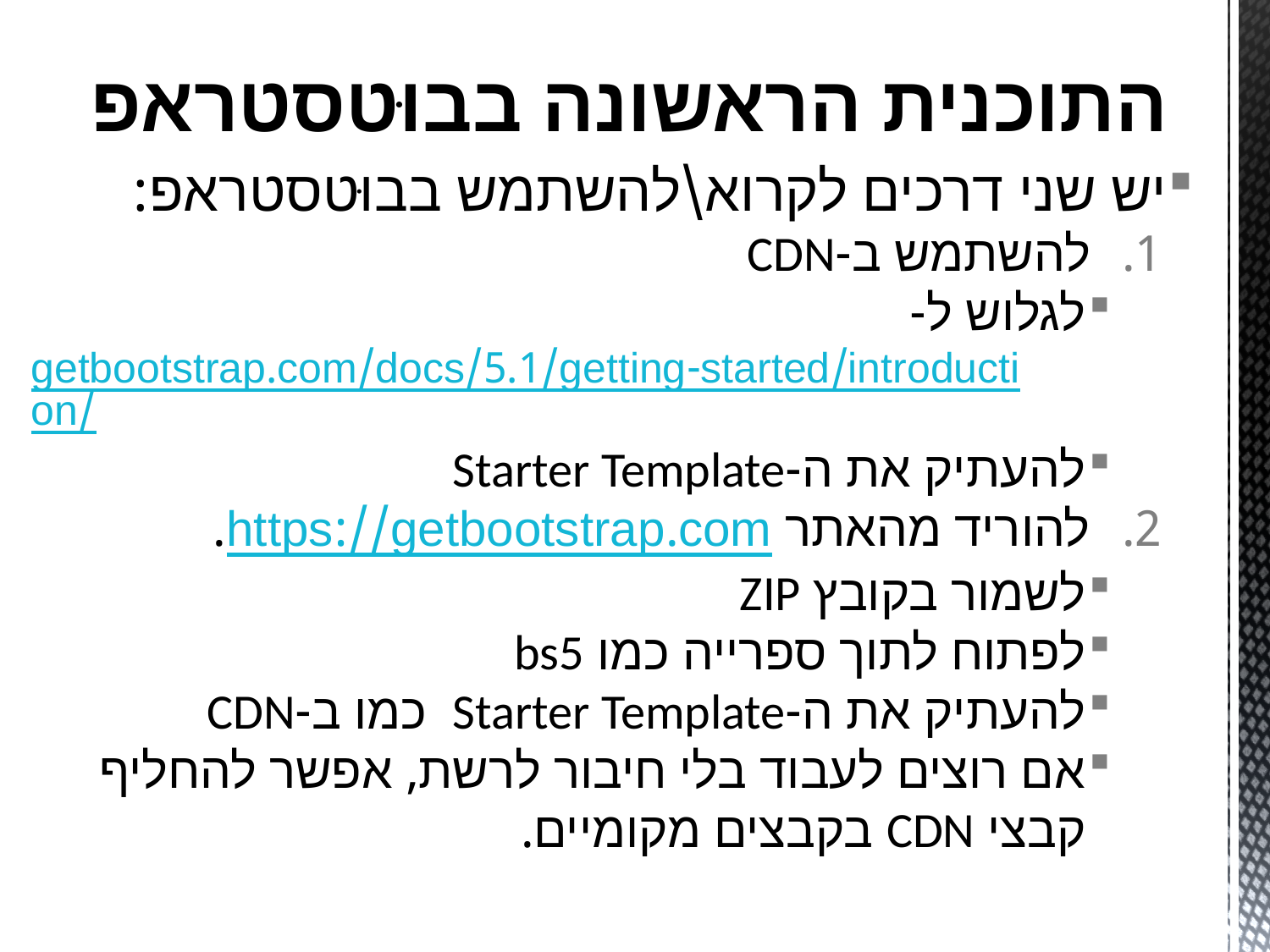

# התוכנית הראשונה בבוּטסטראפ
יש שני דרכים לקרוא\להשתמש בבוּטסטראפ:
להשתמש ב-CDN
לגלוש ל-
getbootstrap.com/docs/5.1/getting-started/introduction/
להעתיק את ה-Starter Template
להוריד מהאתר https://getbootstrap.com.
לשמור בקובץ ZIP
לפתוח לתוך ספרייה כמו bs5
להעתיק את ה-Starter Template  כמו ב-CDN
אם רוצים לעבוד בלי חיבור לרשת, אפשר להחליף קבצי CDN בקבצים מקומיים.